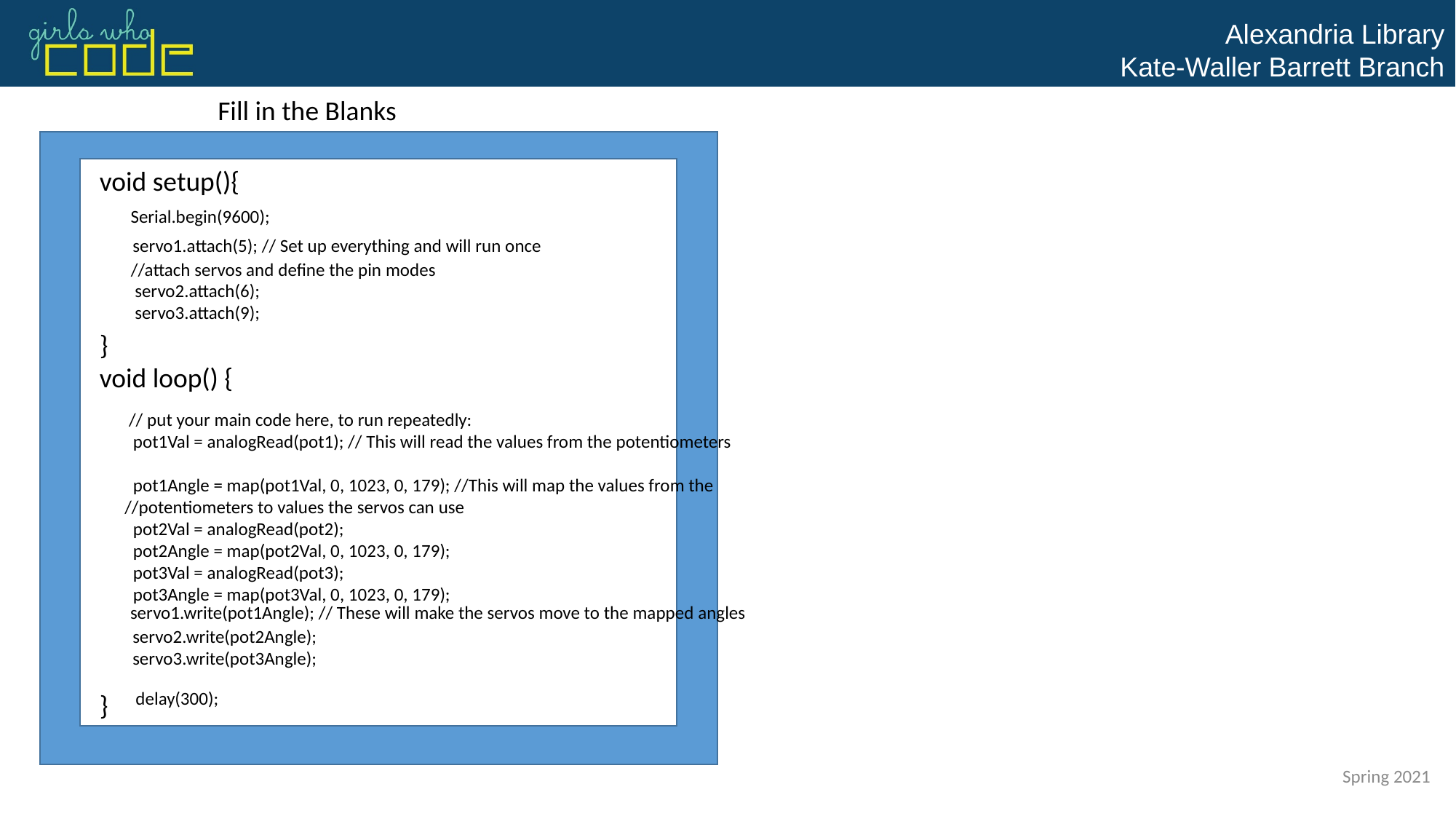

Fill in the Blanks

void setup(){

}
void loop() {

}
 Serial.begin(9600);

 servo1.attach(5); // Set up everything and will run once
 //attach servos and define the pin modes
  servo2.attach(6);
  servo3.attach(9);
 // put your main code here, to run repeatedly:
  pot1Val = analogRead(pot1); // This will read the values from the potentiometers
  pot1Angle = map(pot1Val, 0, 1023, 0, 179); //This will map the values from the //potentiometers to values the servos can use
  pot2Val = analogRead(pot2);
  pot2Angle = map(pot2Val, 0, 1023, 0, 179);
  pot3Val = analogRead(pot3);
  pot3Angle = map(pot3Val, 0, 1023, 0, 179);
 servo1.write(pot1Angle); // These will make the servos move to the mapped angles
  servo2.write(pot2Angle);
  servo3.write(pot3Angle);
delay(300);

Spring 2021